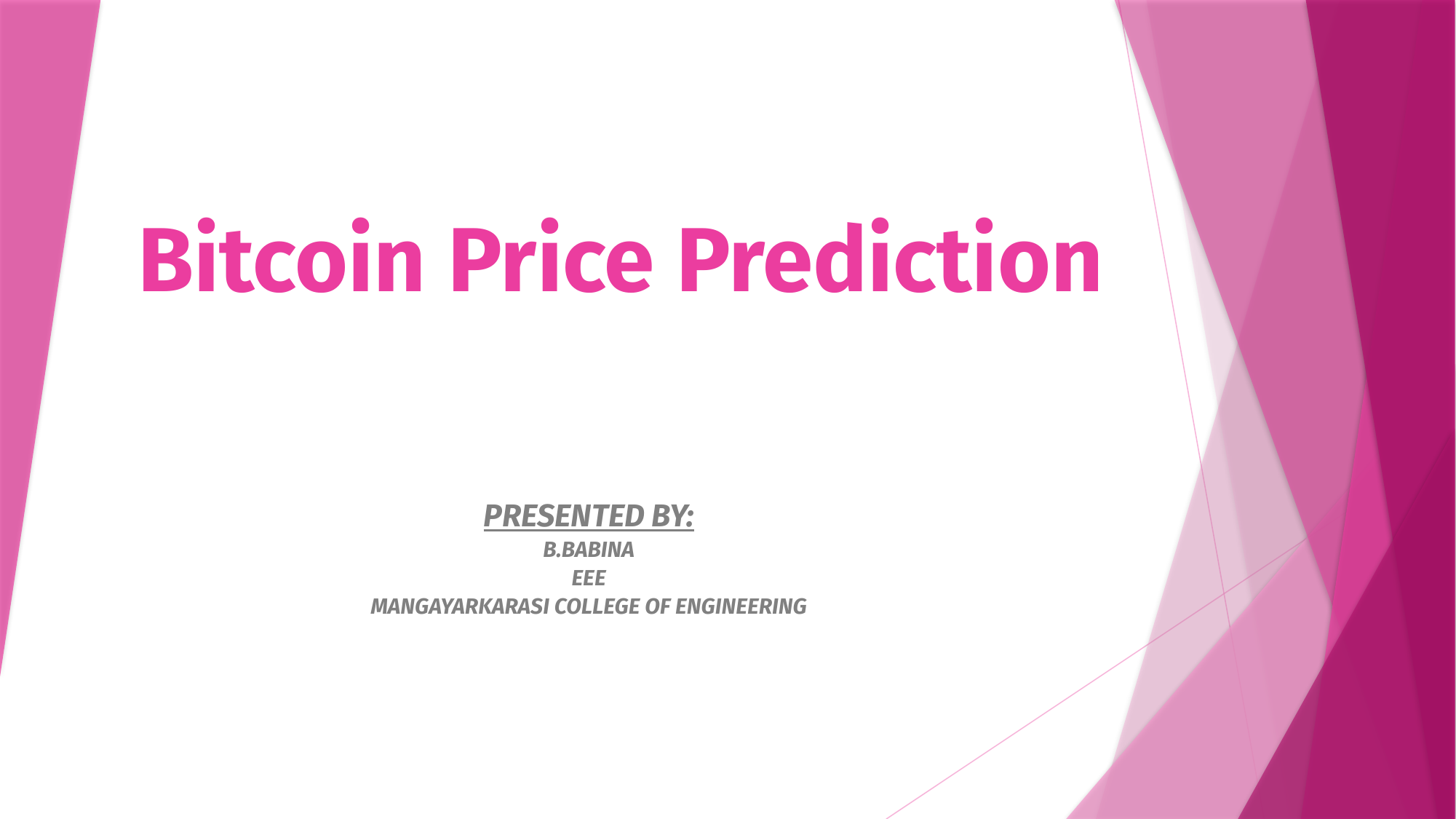

# Bitcoin Price Prediction
PRESENTED BY:
B.BABINA
EEE
MANGAYARKARASI COLLEGE OF ENGINEERING